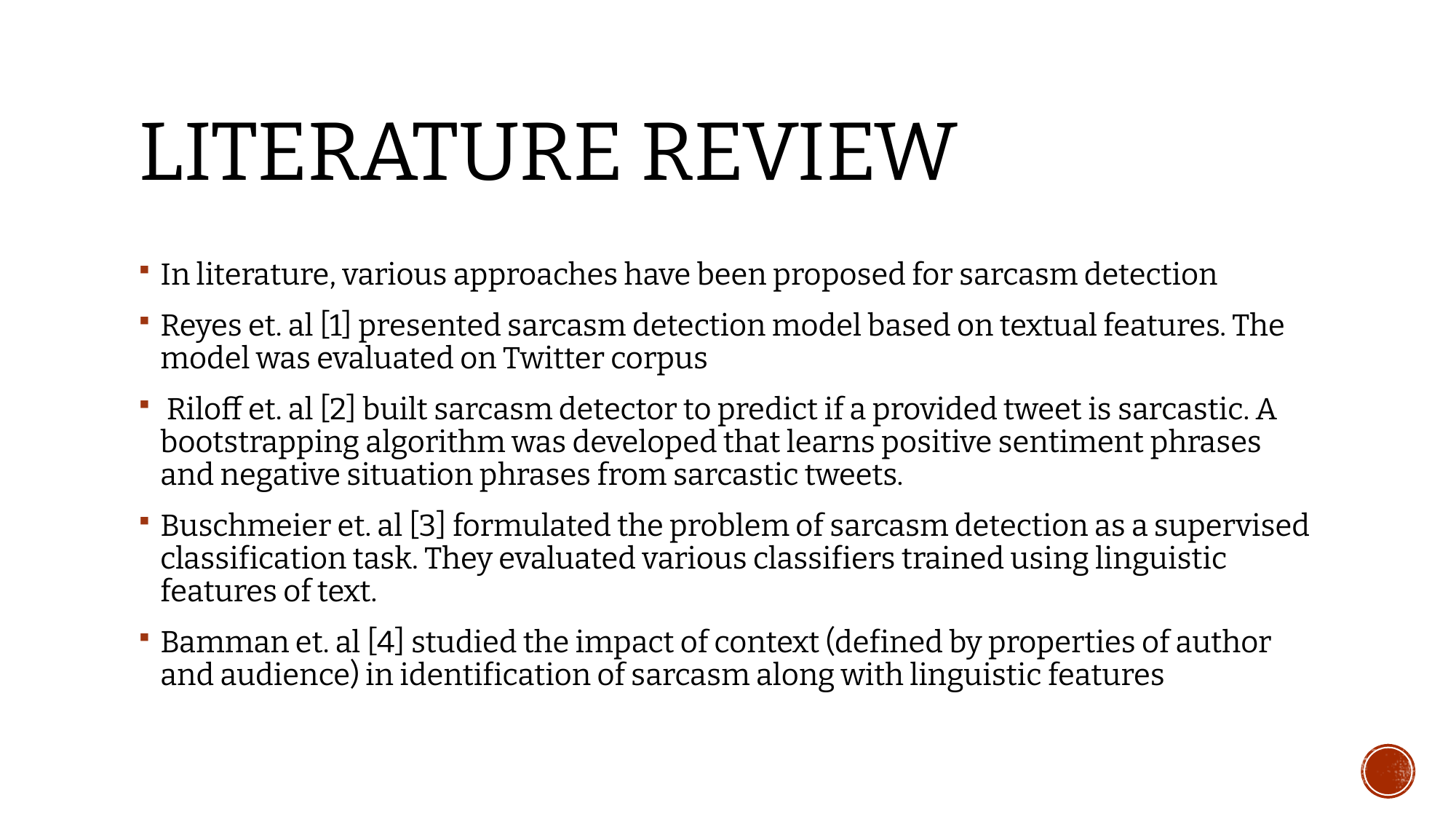

# Literature review
In literature, various approaches have been proposed for sarcasm detection
Reyes et. al [1] presented sarcasm detection model based on textual features. The model was evaluated on Twitter corpus
 Riloff et. al [2] built sarcasm detector to predict if a provided tweet is sarcastic. A bootstrapping algorithm was developed that learns positive sentiment phrases and negative situation phrases from sarcastic tweets.
Buschmeier et. al [3] formulated the problem of sarcasm detection as a supervised classification task. They evaluated various classifiers trained using linguistic features of text.
Bamman et. al [4] studied the impact of context (defined by properties of author and audience) in identification of sarcasm along with linguistic features